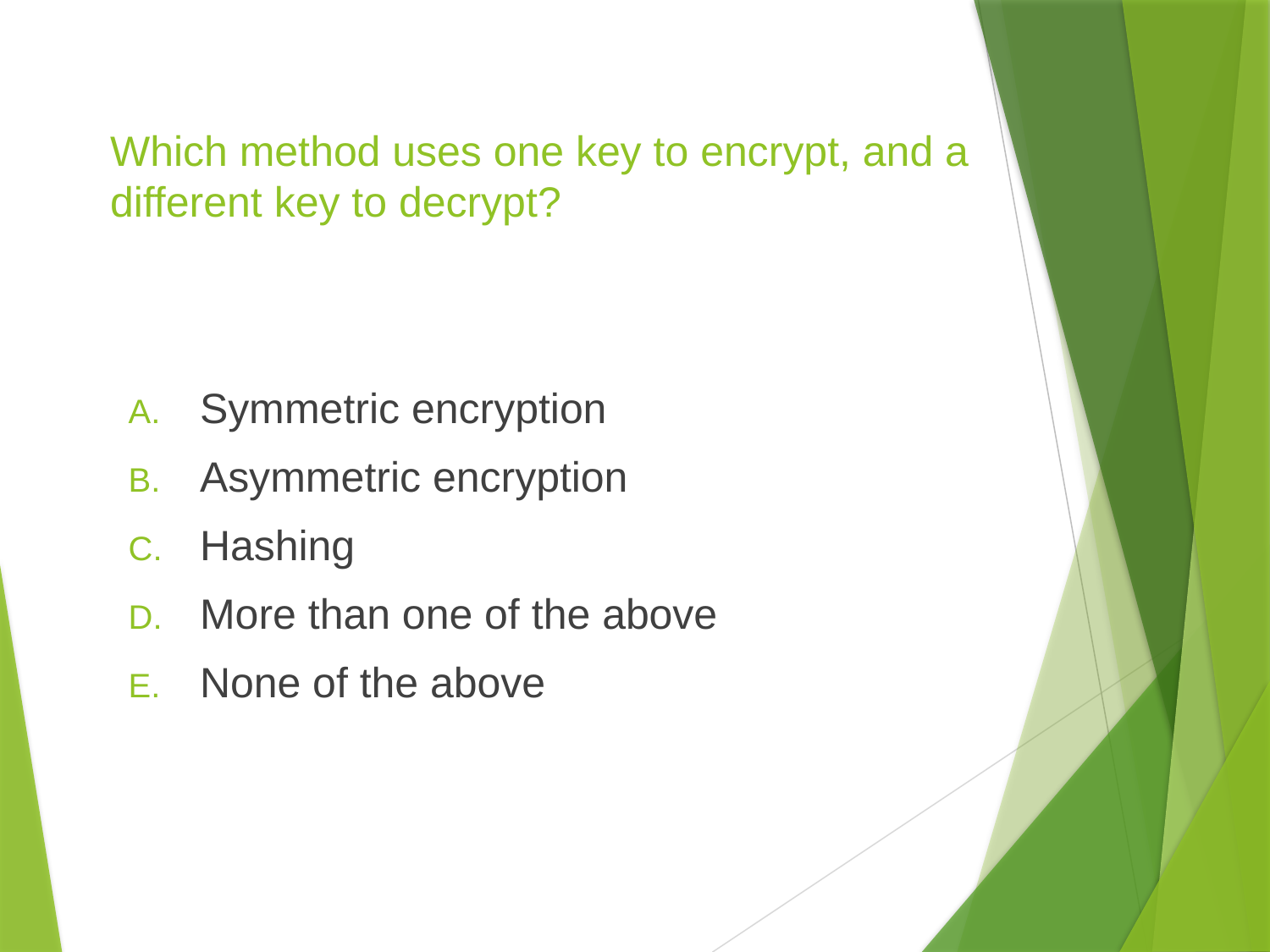

# Which method uses one key to encrypt, and a different key to decrypt?
Symmetric encryption
Asymmetric encryption
Hashing
More than one of the above
None of the above